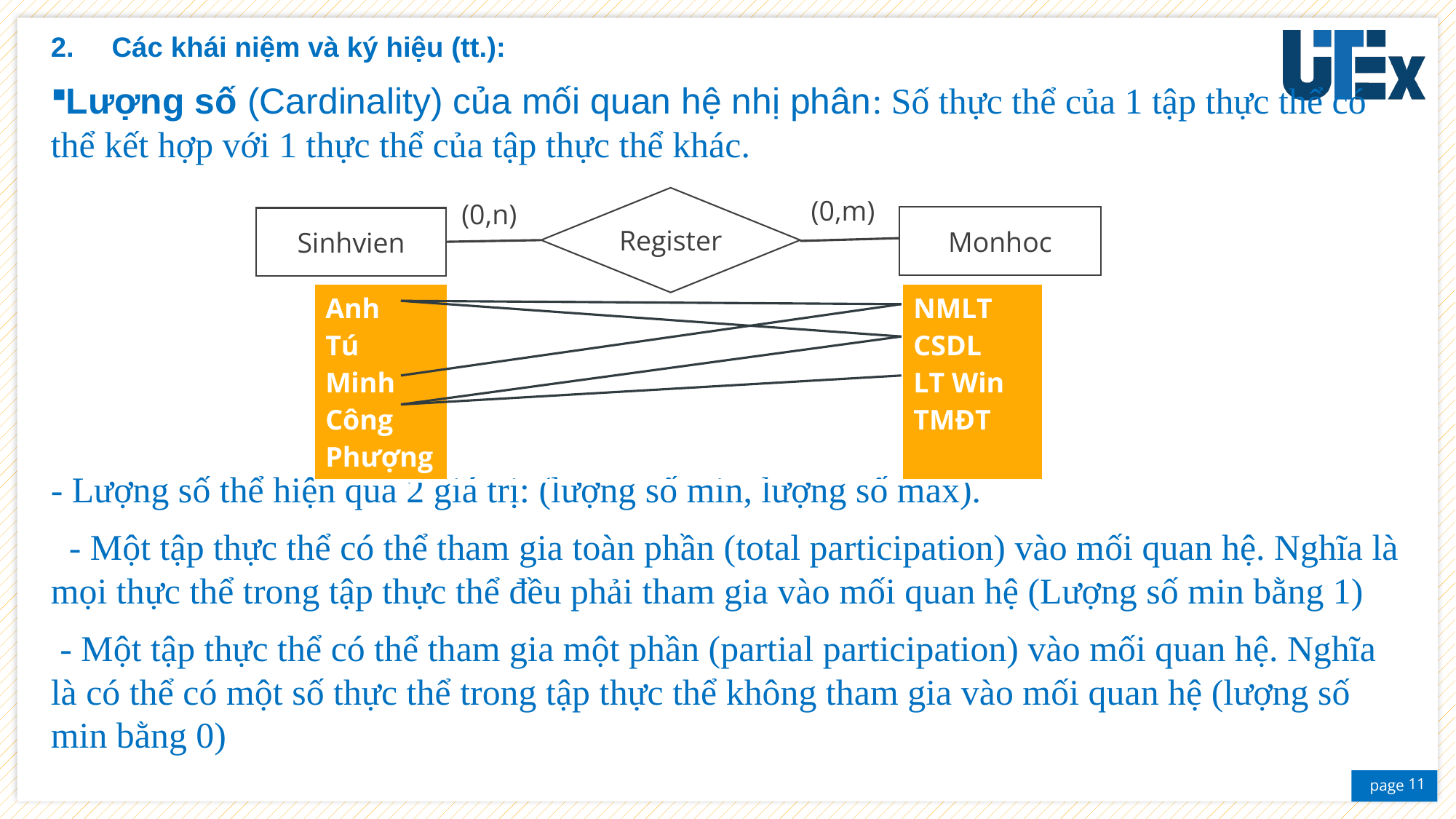

Các khái niệm và ký hiệu (tt.):
Lượng số (Cardinality) của mối quan hệ nhị phân: Số thực thể của 1 tập thực thể có thể kết hợp với 1 thực thể của tập thực thể khác.

- Lượng số thể hiện qua 2 giá trị: (lượng số min, lượng số max).
  - Một tập thực thể có thể tham gia toàn phần (total participation) vào mối quan hệ. Nghĩa là mọi thực thể trong tập thực thể đều phải tham gia vào mối quan hệ (Lượng số min bằng 1)
 - Một tập thực thể có thể tham gia một phần (partial participation) vào mối quan hệ. Nghĩa là có thể có một số thực thể trong tập thực thể không tham gia vào mối quan hệ (lượng số min bằng 0)
Register
Monhoc
Sinhvien
(0,m)
(0,n)
| Anh Tú Minh Công Phượng |  | NMLT CSDL LT Win TMĐT |
| --- | --- | --- |
11